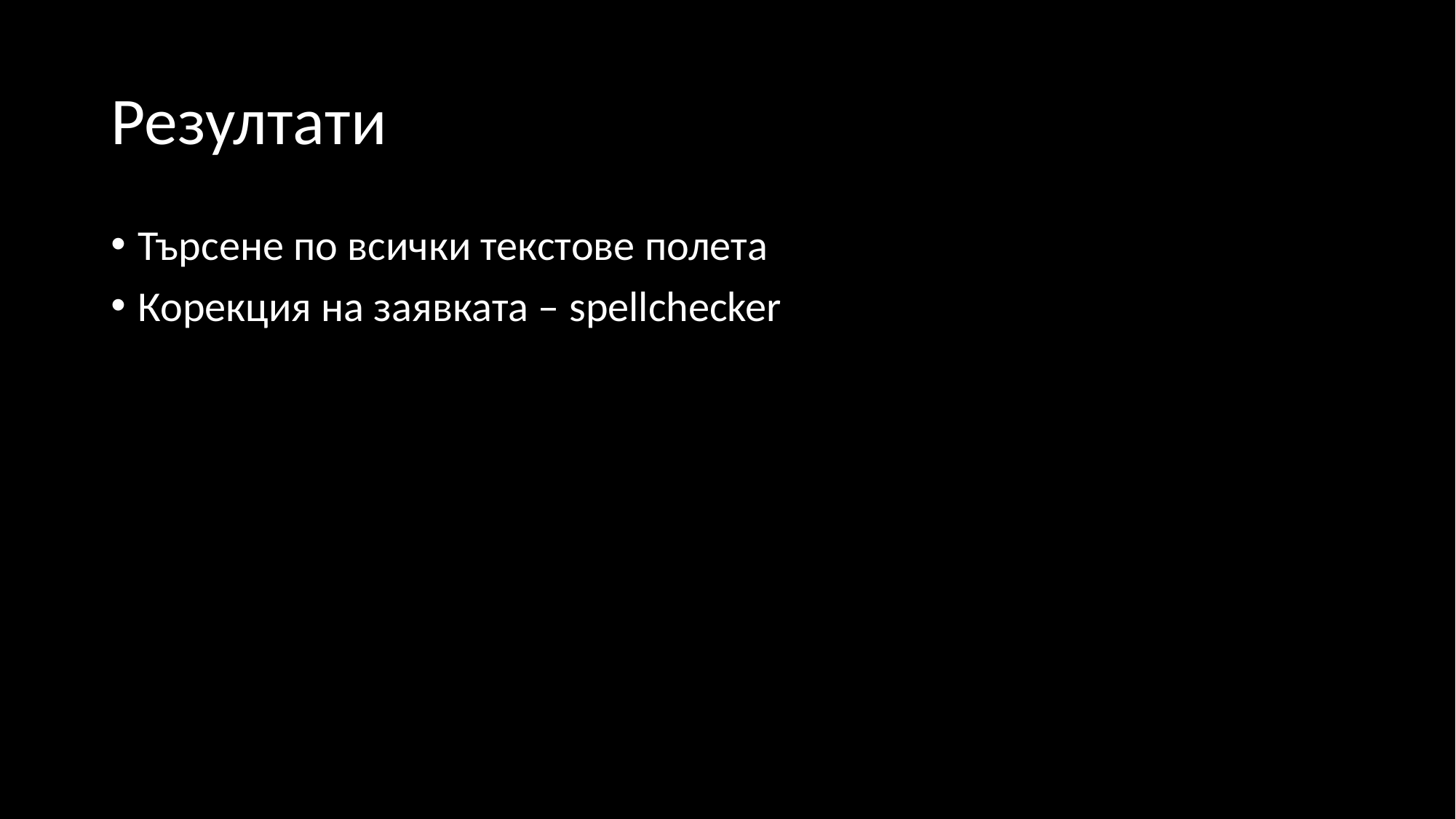

# Резултати
Търсене по всички текстове полета
Корекция на заявката – spellchecker